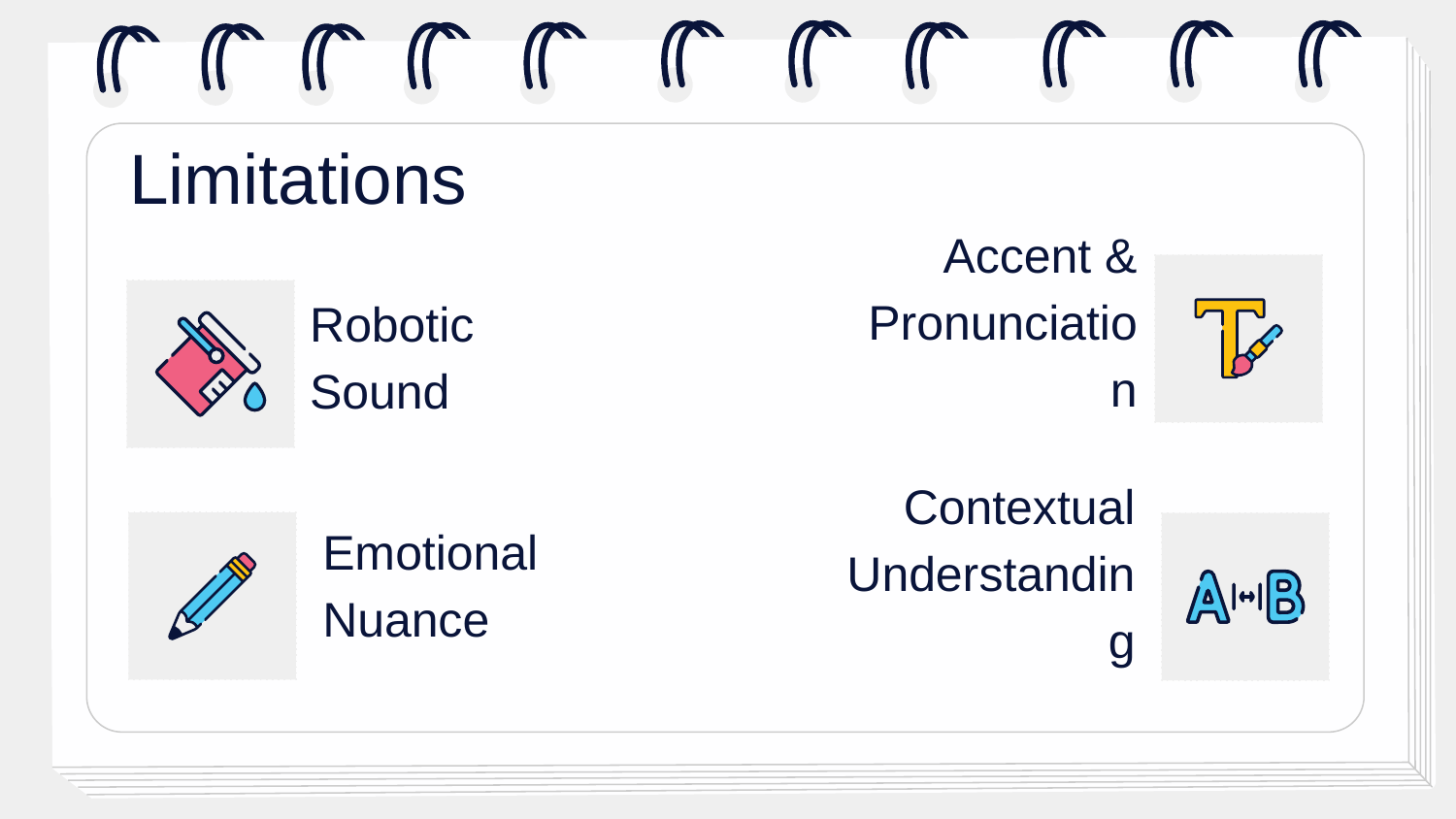

# Limitations

Accent &
Pronunciation
Robotic Sound

Emotional
Nuance
Contextual
Understanding